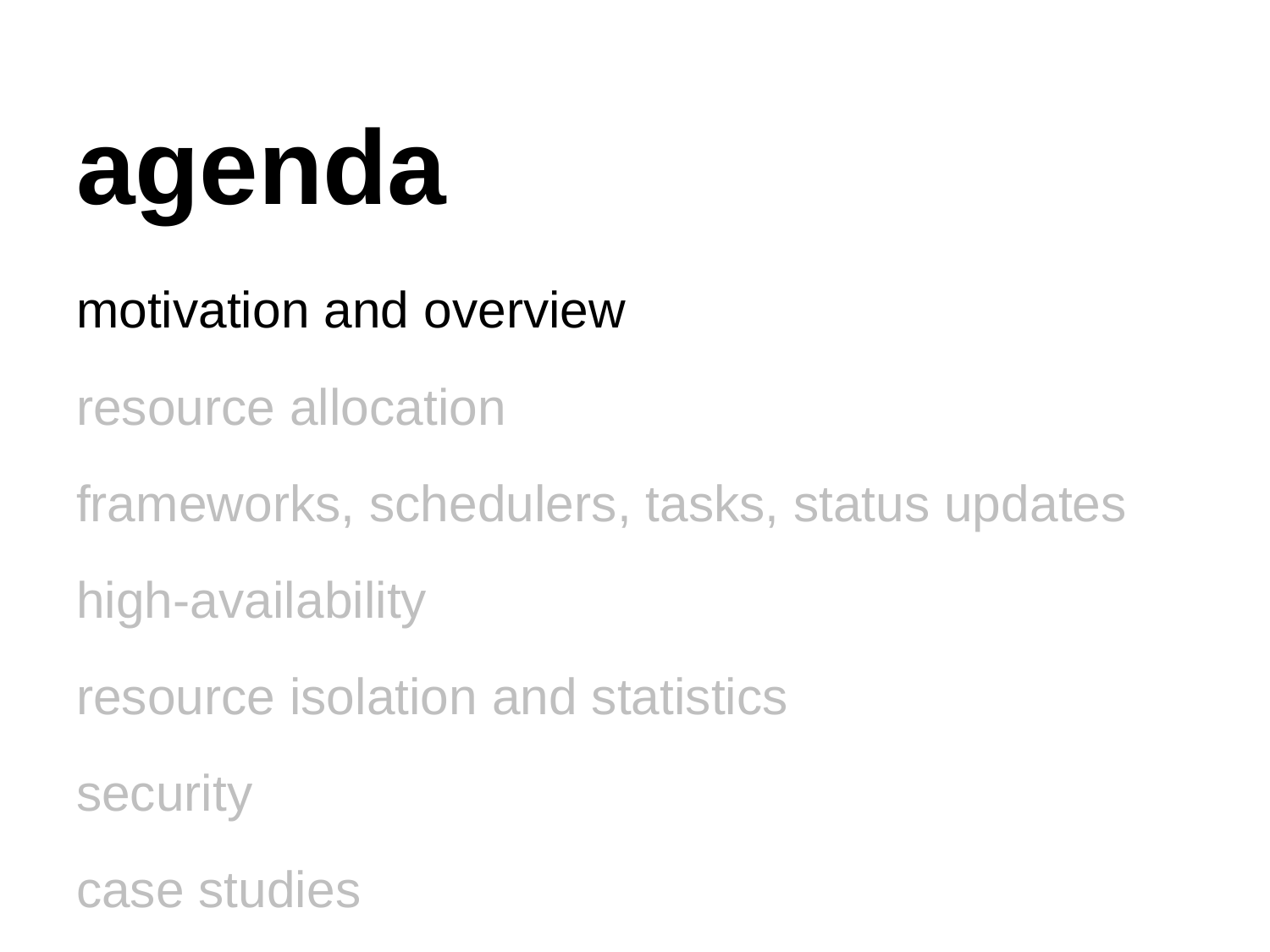

# agenda
motivation and overview
resource allocation
frameworks, schedulers, tasks, status updates
high-availability
resource isolation and statistics
security
case studies